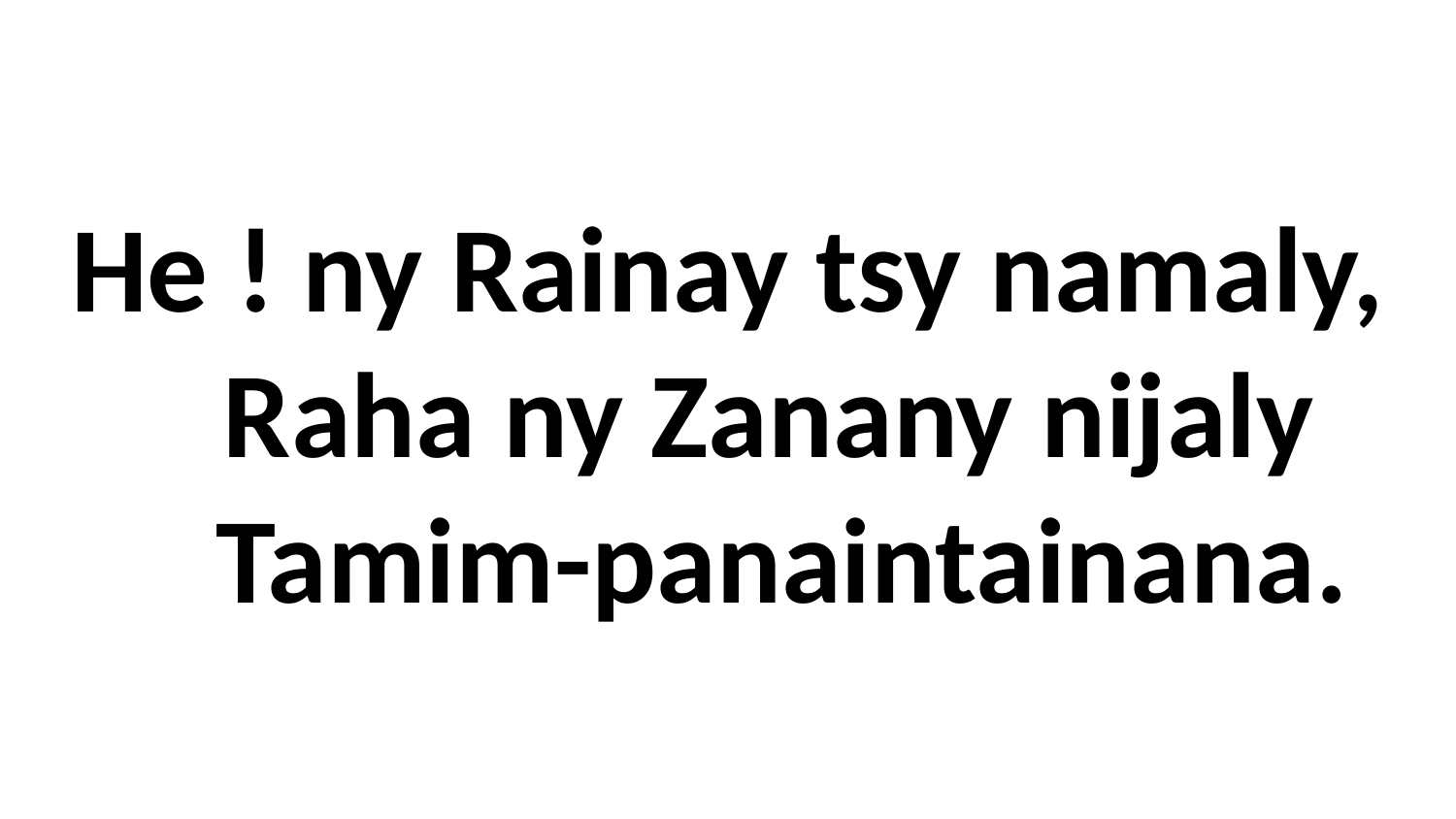

# He ! ny Rainay tsy namaly, Raha ny Zanany nijaly Tamim-panaintainana.